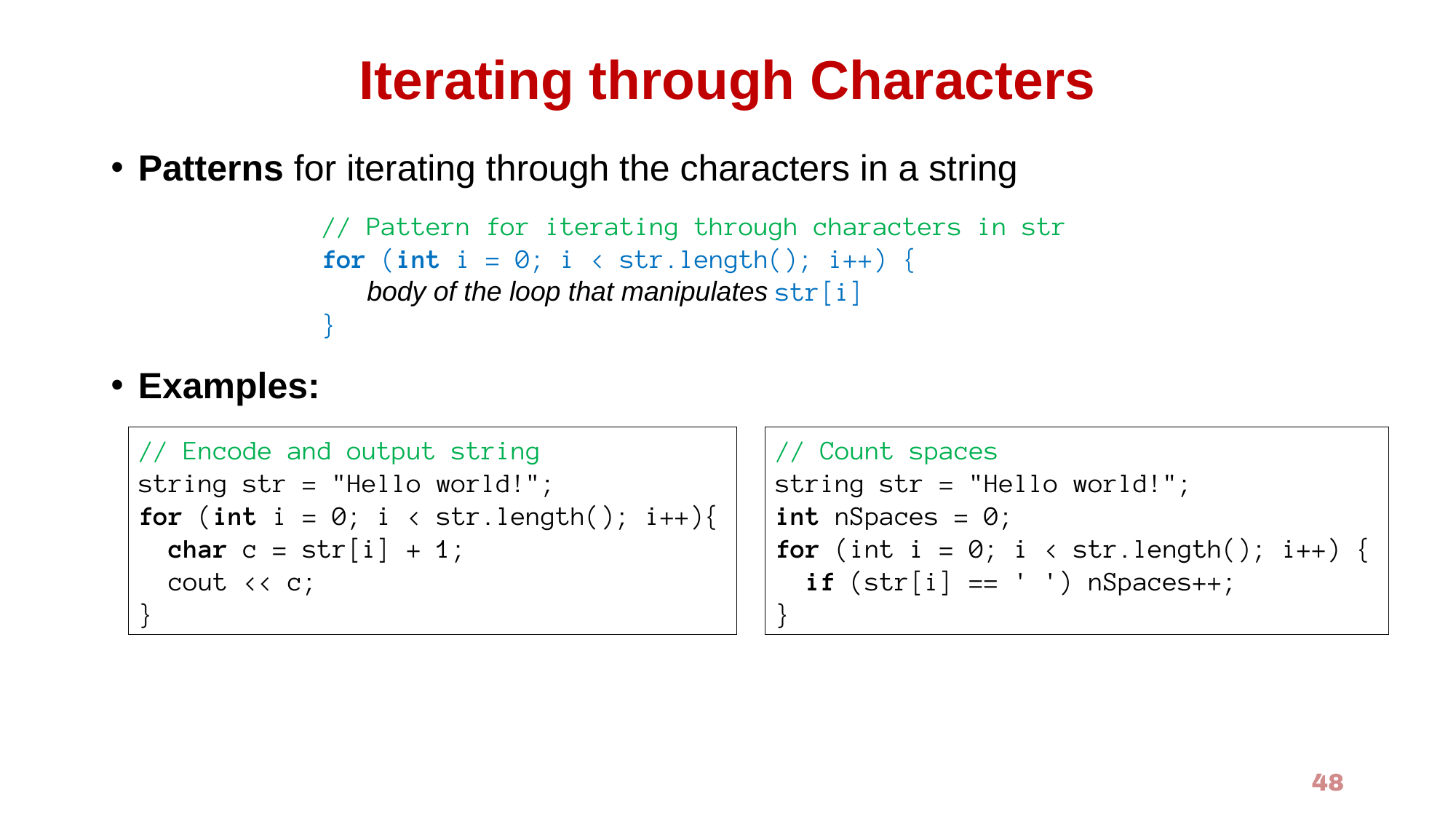

# Iterating through Characters
Patterns for iterating through the characters in a string

Examples:
// Pattern for iterating through characters in str
for (int i = 0; i < str.length(); i++) {
   body of the loop that manipulates str[i]
}
// Encode and output string
string str = "Hello world!";
for (int i = 0; i < str.length(); i++){
  char c = str[i] + 1;
  cout << c;
}
// Count spaces
string str = "Hello world!";
int nSpaces = 0;
for (int i = 0; i < str.length(); i++) {
  if (str[i] == ' ') nSpaces++;
}
48